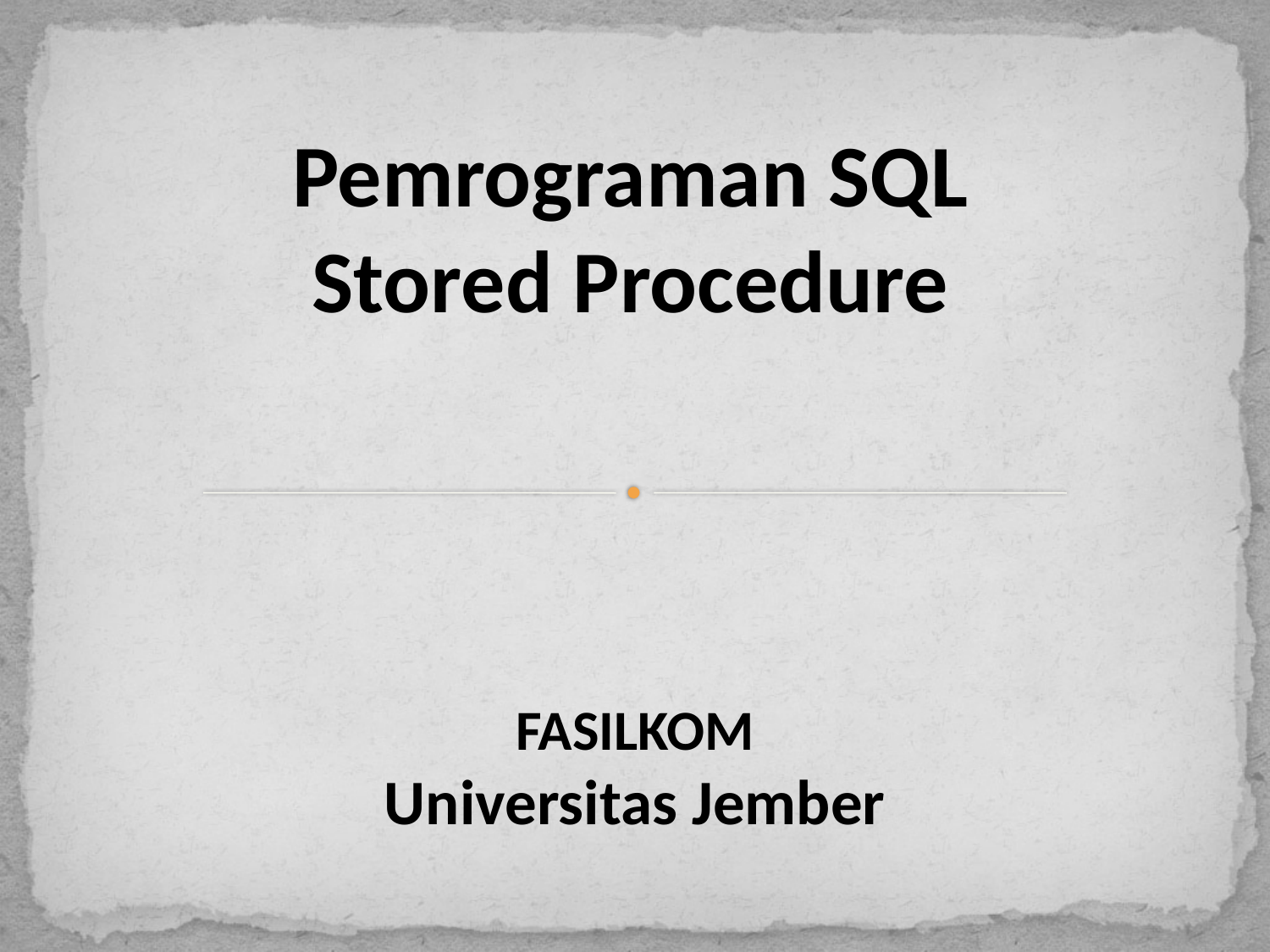

Pemrograman SQL
Stored Procedure
FASILKOM
Universitas Jember